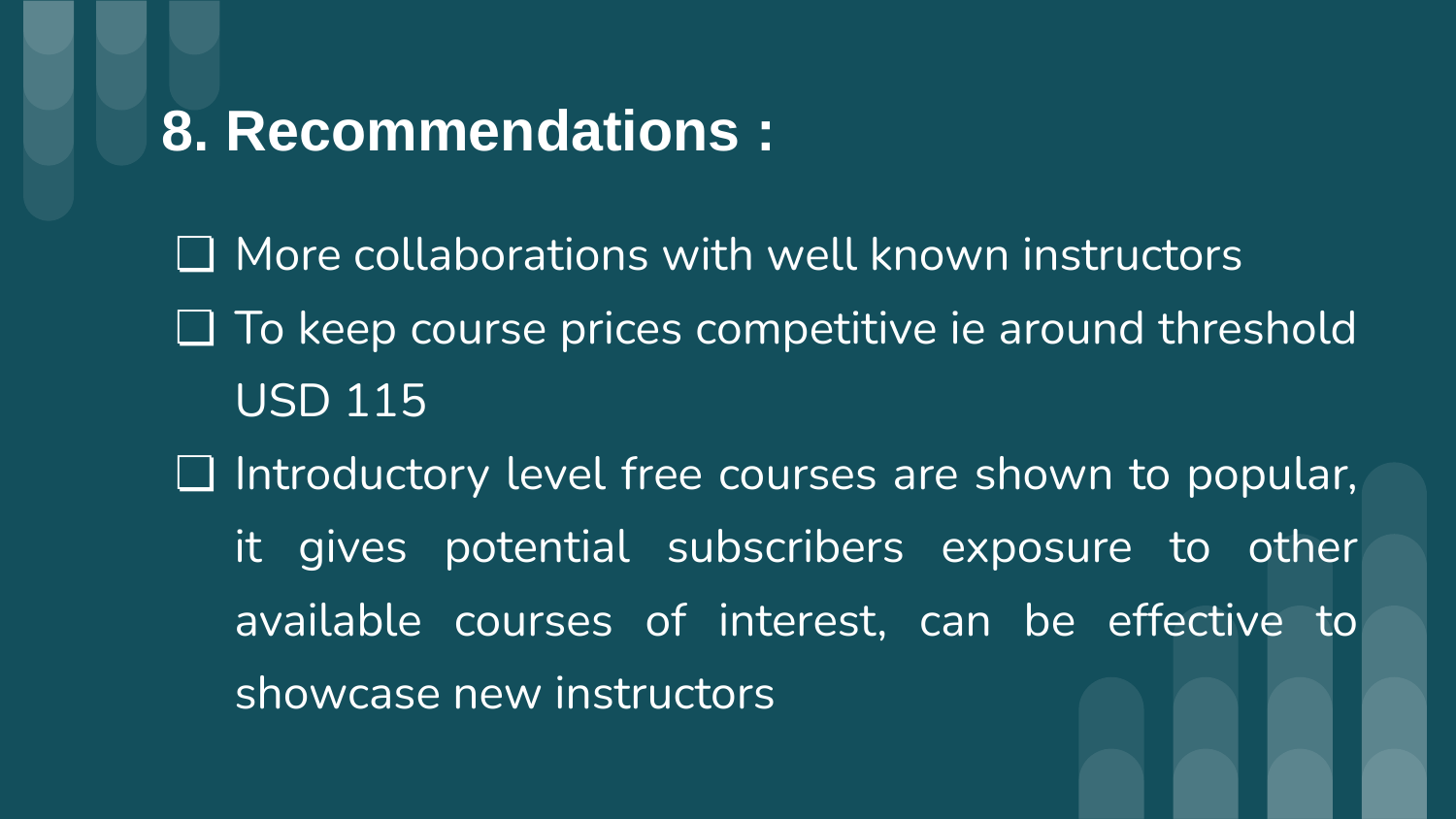

# 8. Recommendations :
More collaborations with well known instructors
To keep course prices competitive ie around threshold USD 115
Introductory level free courses are shown to popular, it gives potential subscribers exposure to other available courses of interest, can be effective to showcase new instructors